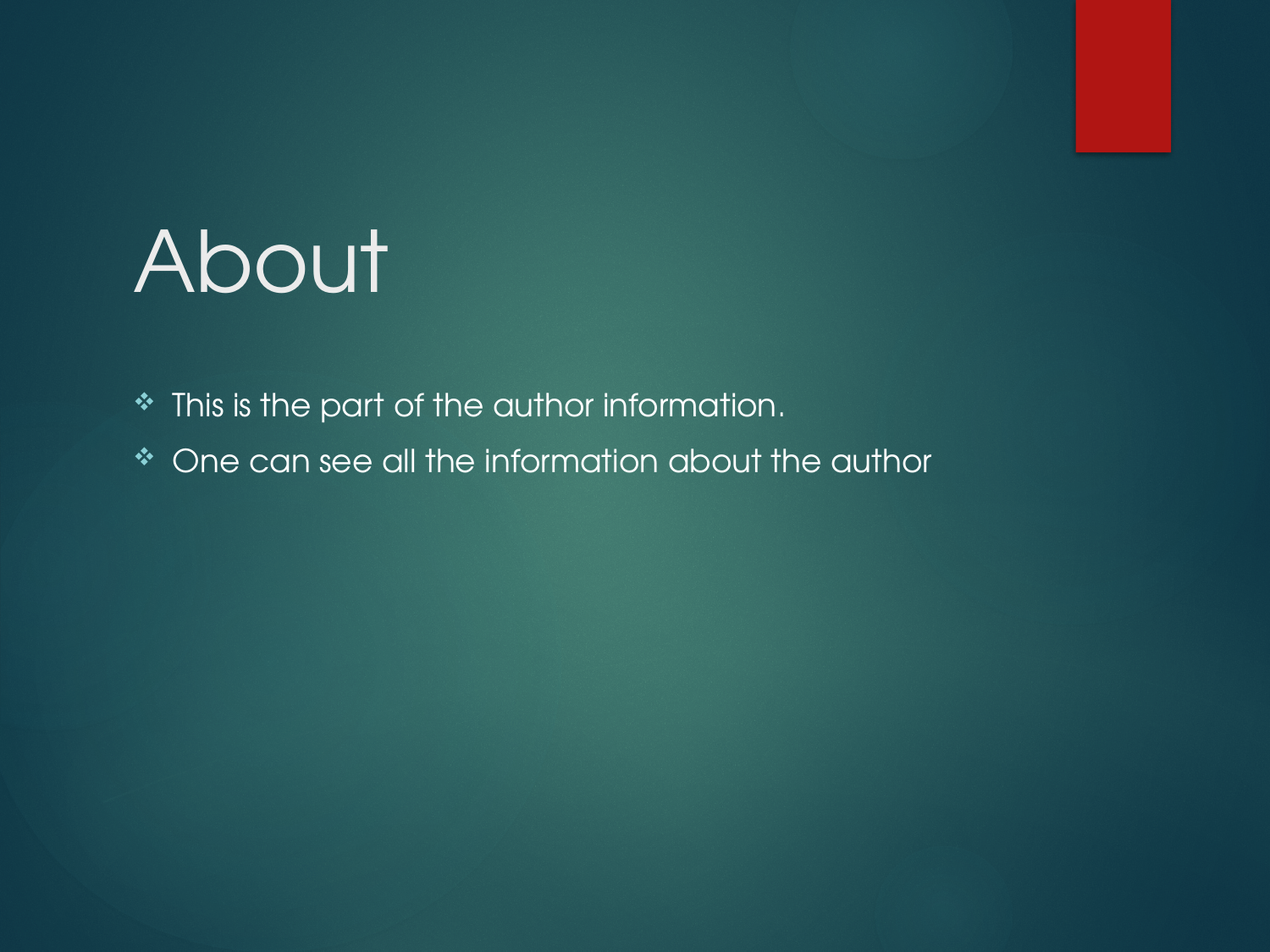

# About
This is the part of the author information.
One can see all the information about the author